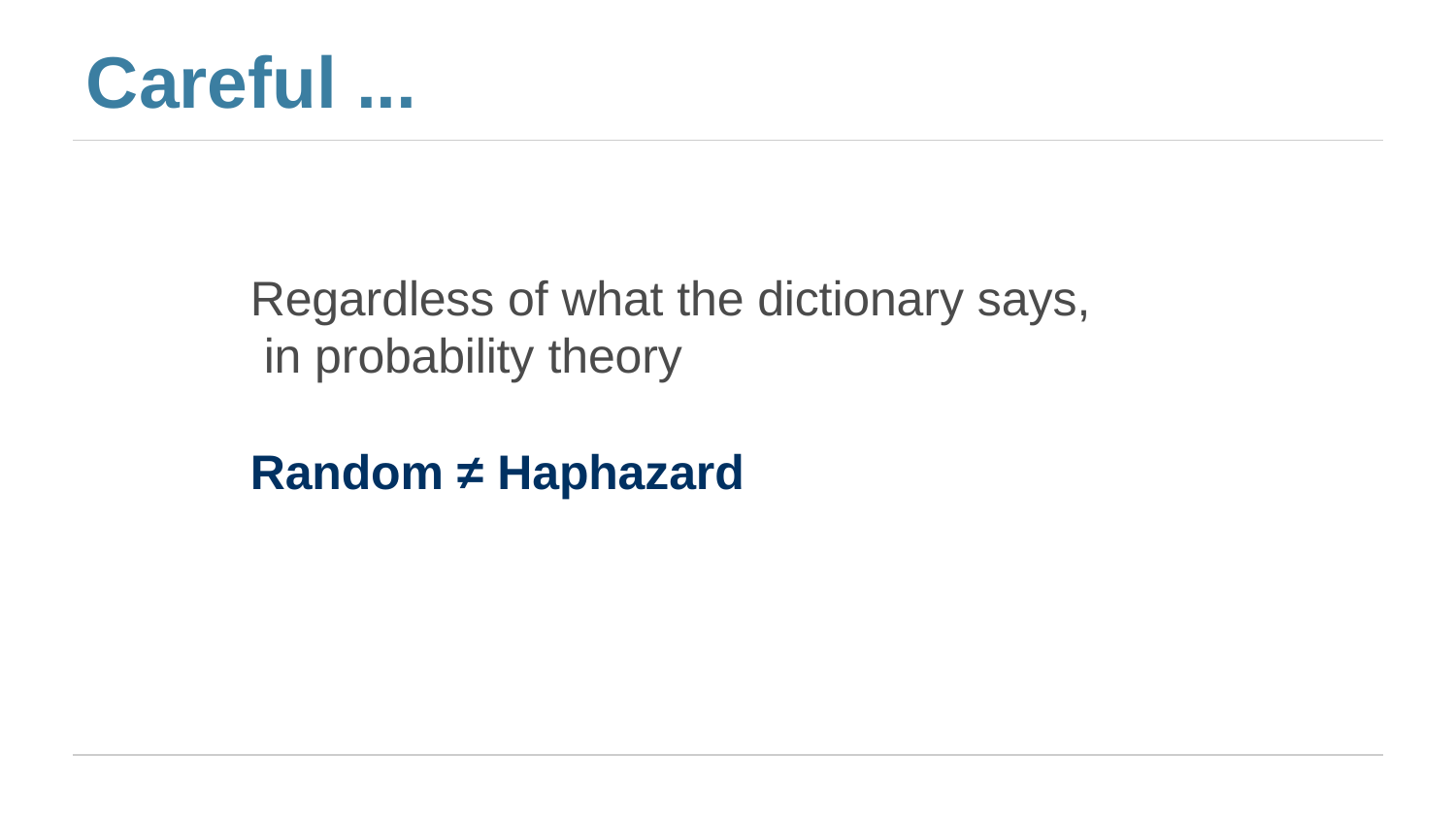

# Careful ...
Regardless of what the dictionary says,  in probability theory

Random ≠ Haphazard